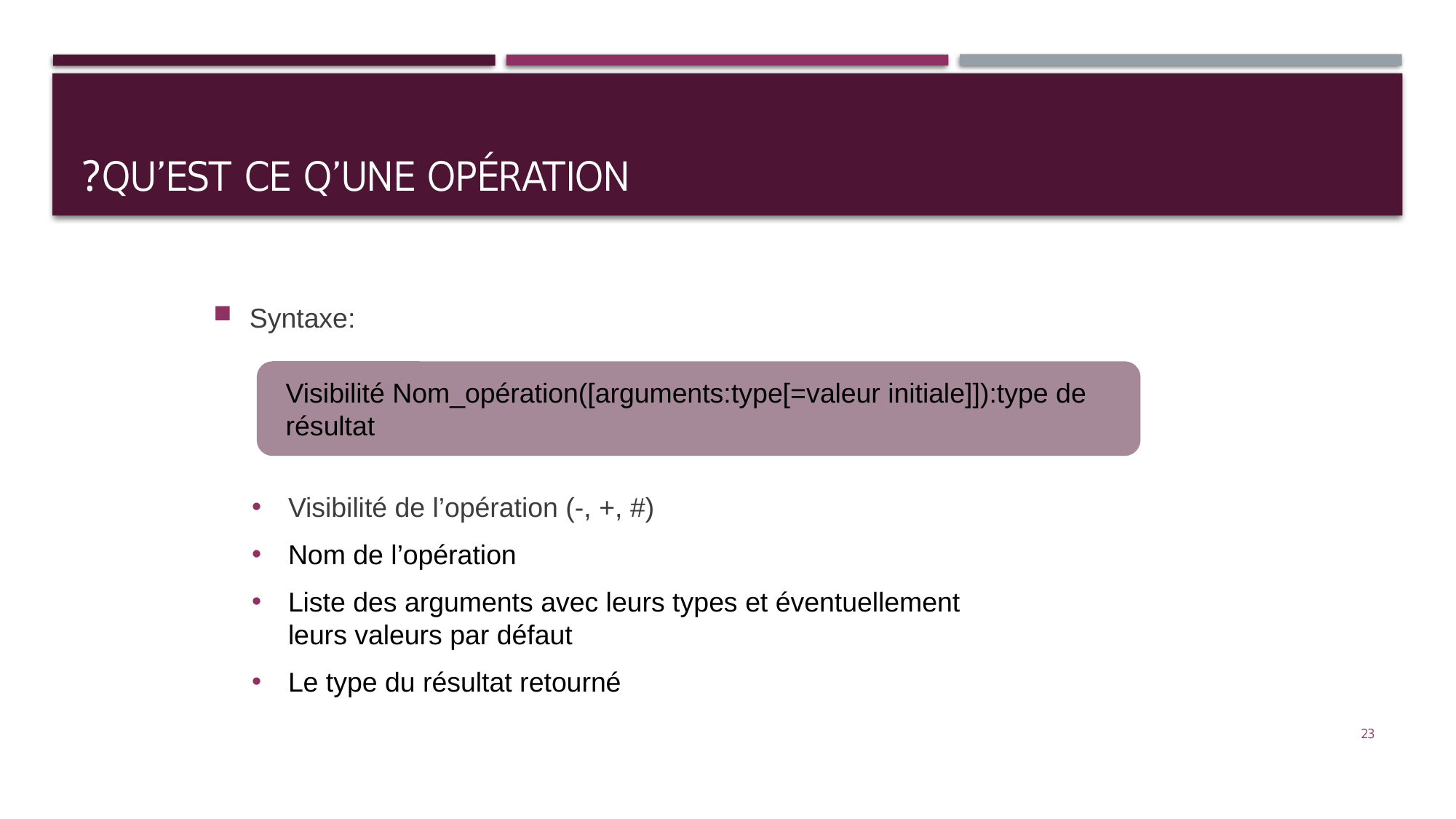

# Qu’est ce q’une opération?
Syntaxe:

Visibilité de l’opération (-, +, #)
Nom de l’opération
Liste des arguments avec leurs types et éventuellement leurs valeurs par défaut
Le type du résultat retourné
Visibilité Nom_opération([arguments:type[=valeur initiale]]):type de résultat
23